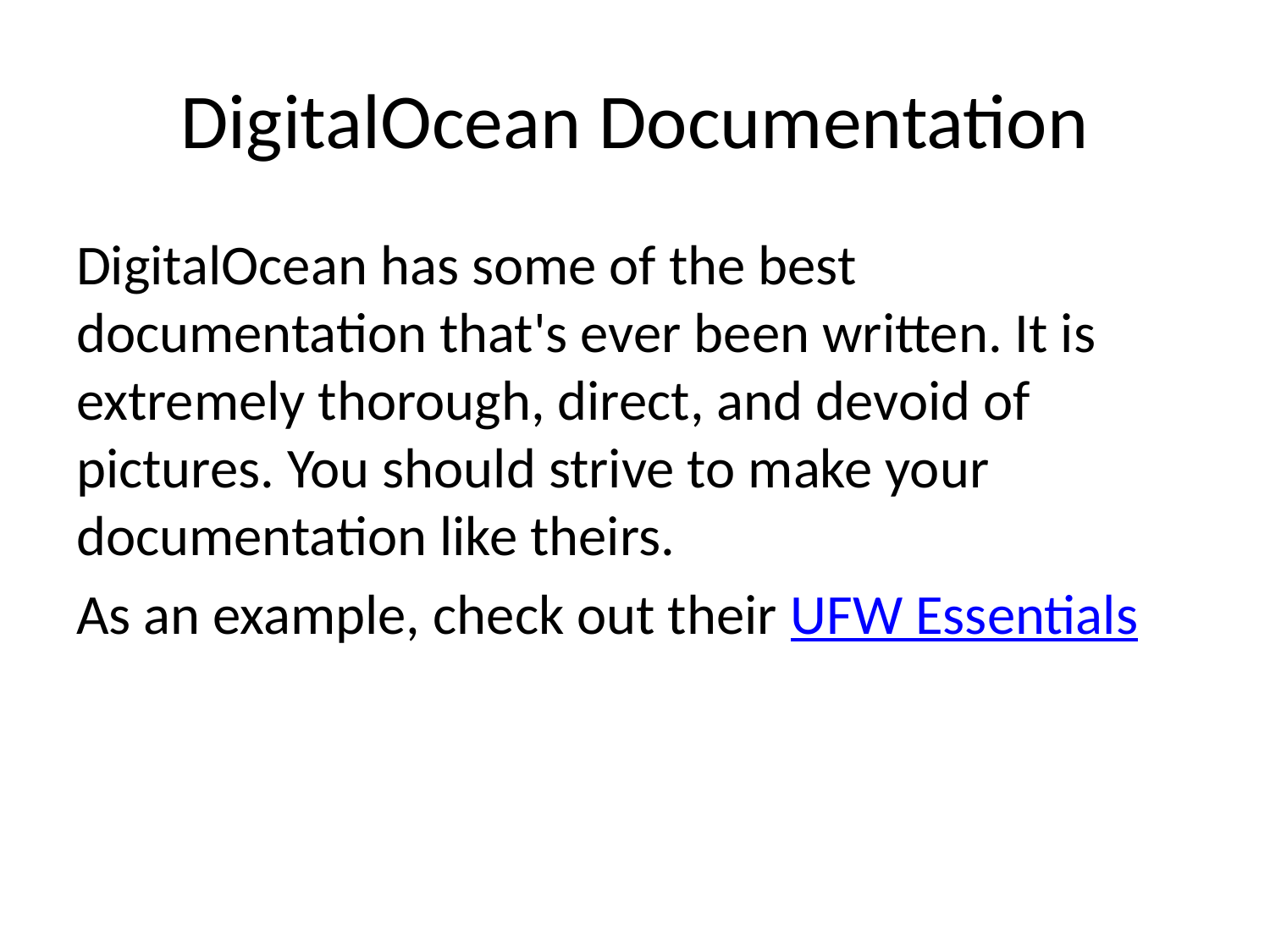

# DigitalOcean Documentation
DigitalOcean has some of the best documentation that's ever been written. It is extremely thorough, direct, and devoid of pictures. You should strive to make your documentation like theirs.
As an example, check out their UFW Essentials